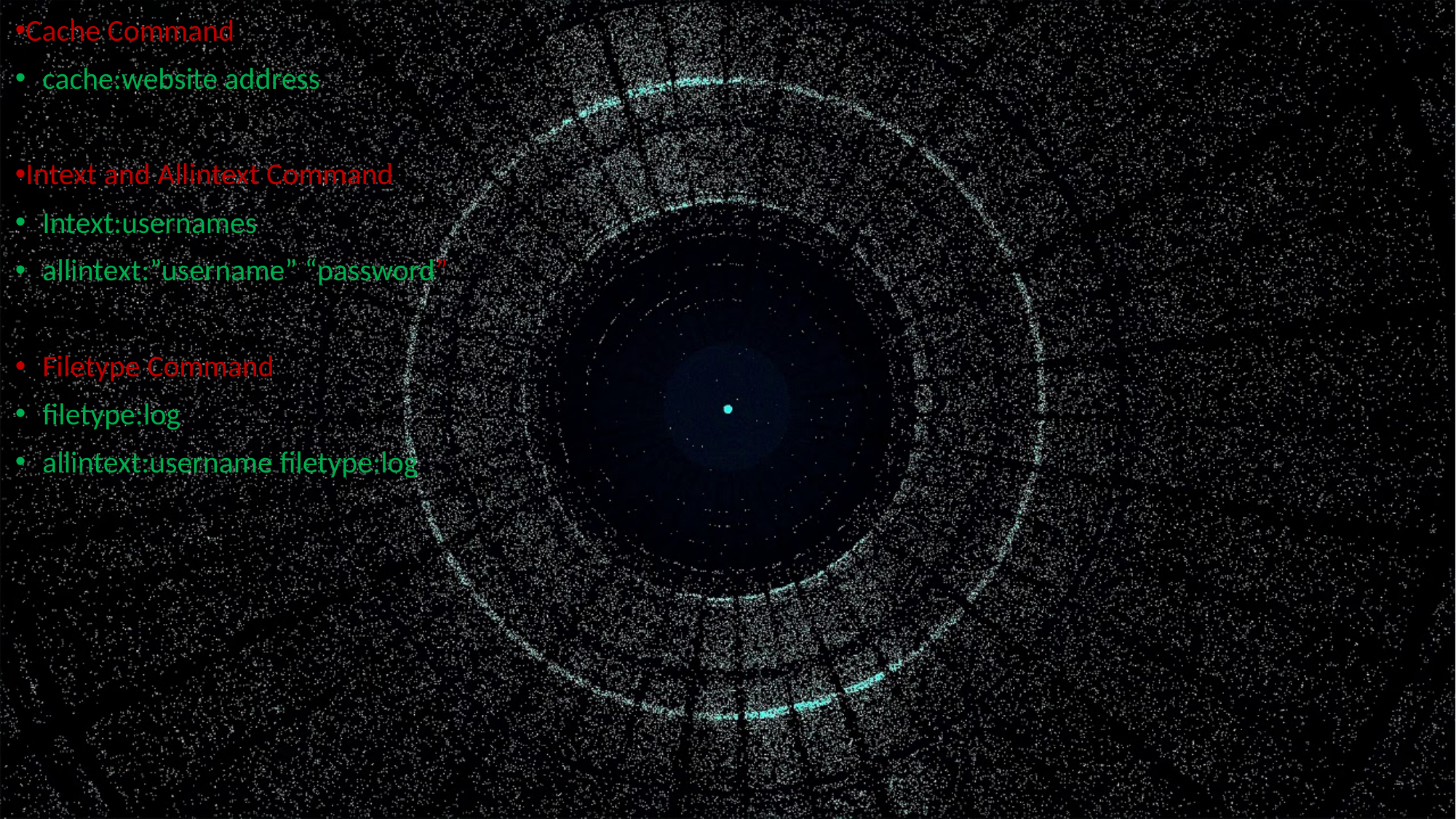

Cache Command
cache:website address

Intext and Allintext Command
Intext:usernames
allintext:”username” “password”

Filetype Command
filetype:log
allintext:username filetype:log